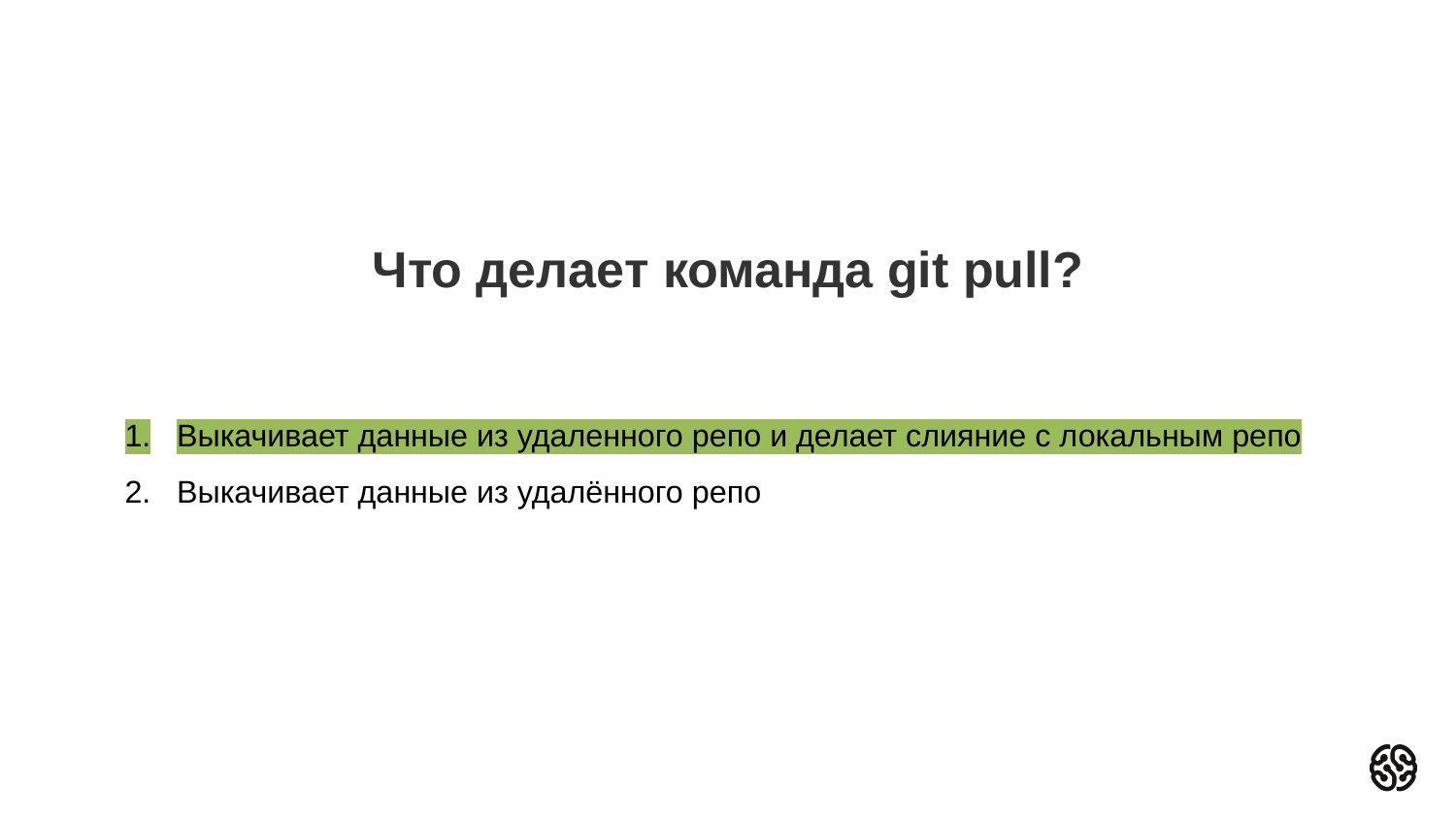

# Что делает команда git pull?
Выкачивает данные из удаленного репо и делает слияние с локальным репо
Выкачивает данные из удалённого репо